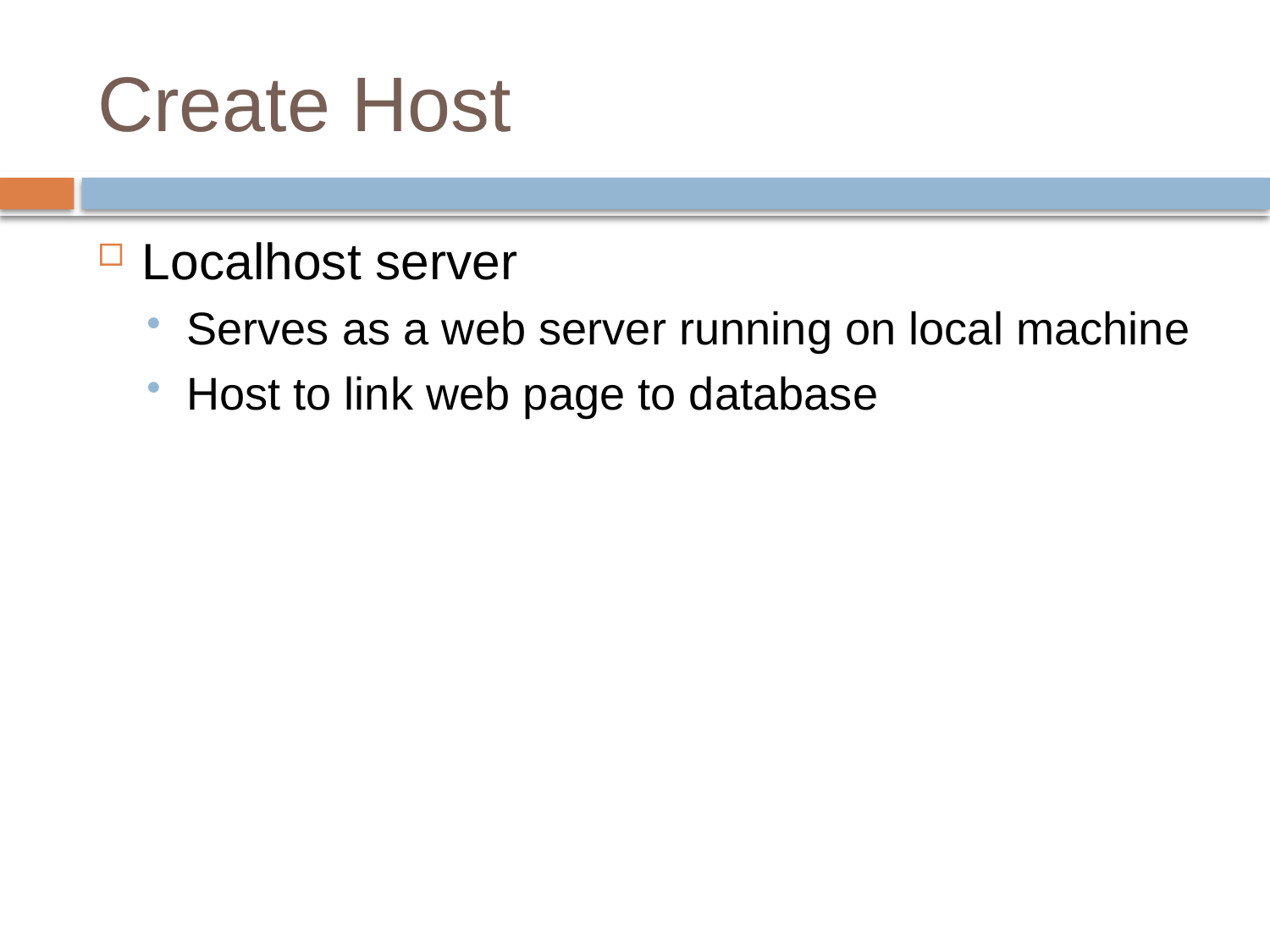

# Create Host
Localhost server
Serves as a web server running on local machine
Host to link web page to database